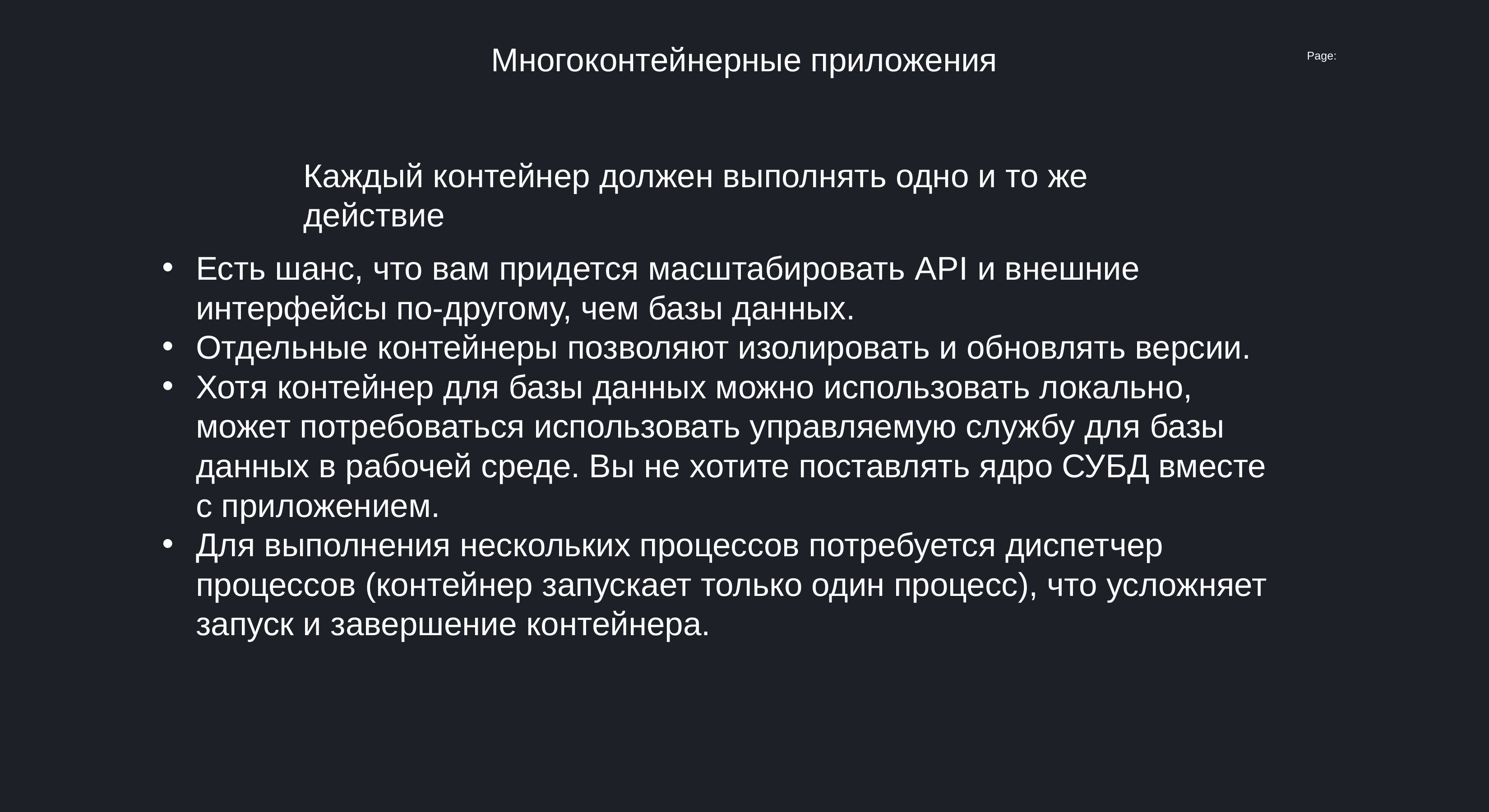

Многоконтейнерные приложения
Каждый контейнер должен выполнять одно и то же действие
Есть шанс, что вам придется масштабировать API и внешние интерфейсы по-другому, чем базы данных.
Отдельные контейнеры позволяют изолировать и обновлять версии.
Хотя контейнер для базы данных можно использовать локально, может потребоваться использовать управляемую службу для базы данных в рабочей среде. Вы не хотите поставлять ядро СУБД вместе с приложением.
Для выполнения нескольких процессов потребуется диспетчер процессов (контейнер запускает только один процесс), что усложняет запуск и завершение контейнера.